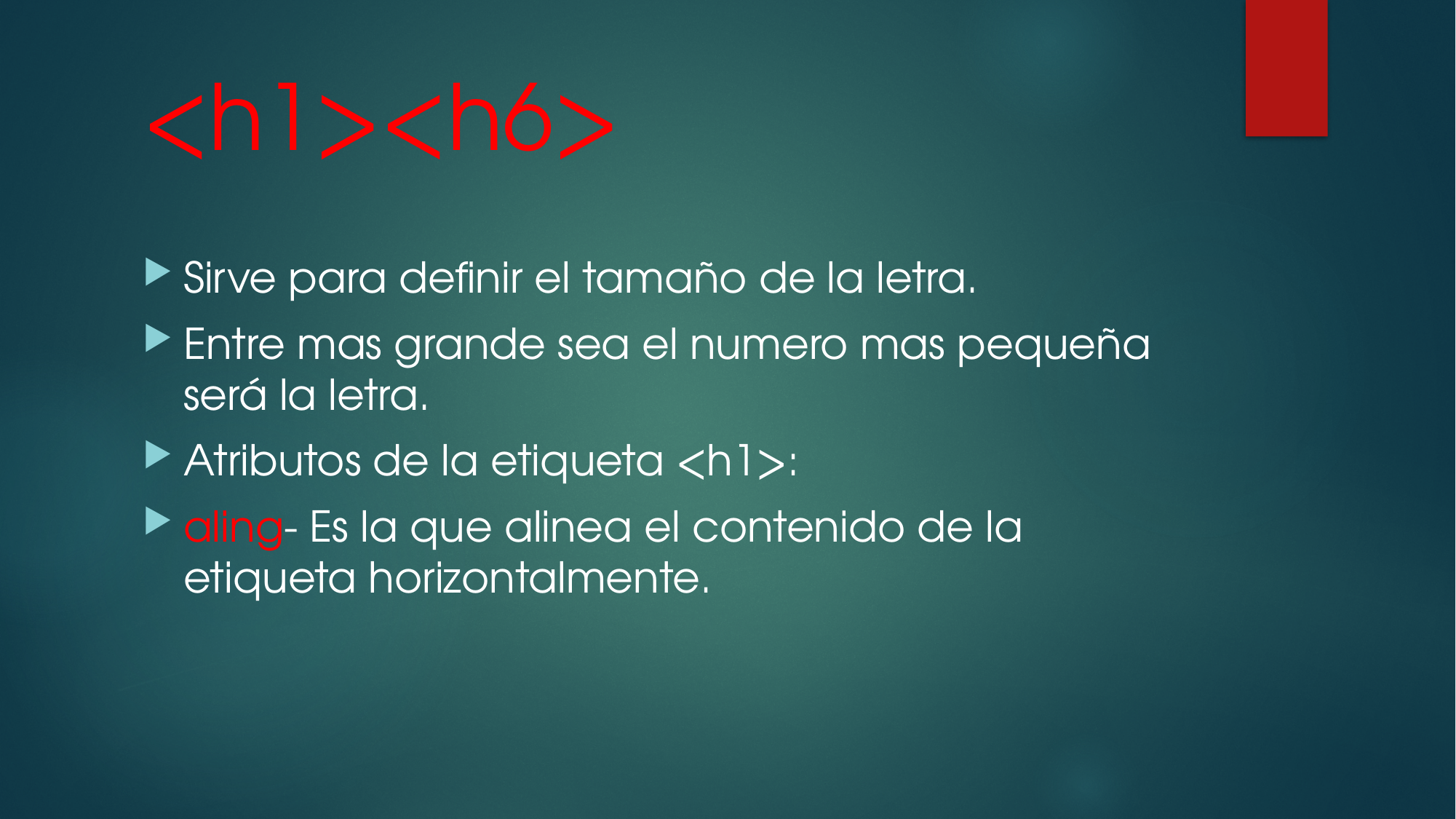

# <h1><h6>
Sirve para definir el tamaño de la letra.
Entre mas grande sea el numero mas pequeña será la letra.
Atributos de la etiqueta <h1>:
aling- Es la que alinea el contenido de la etiqueta horizontalmente.